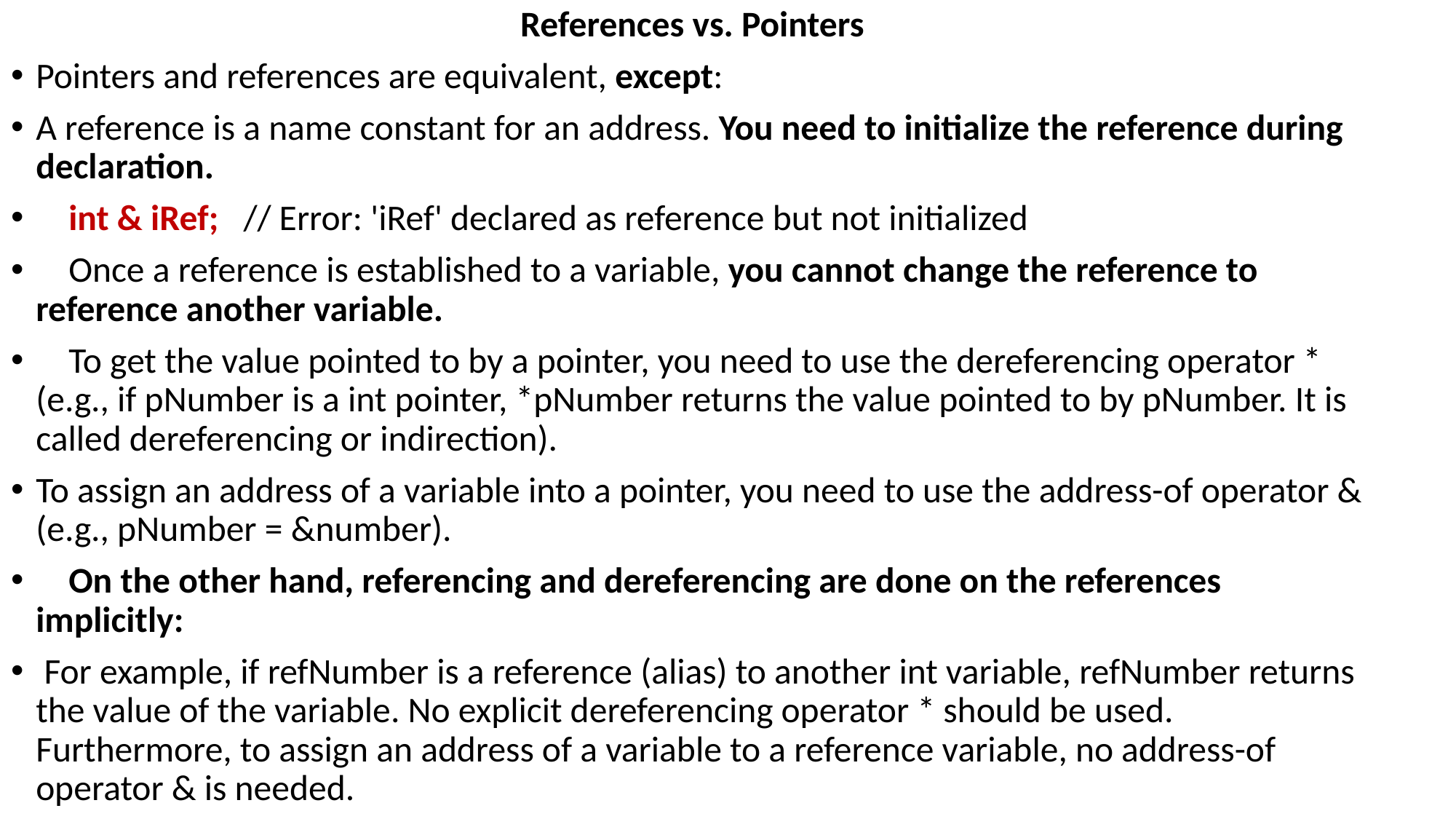

References vs. Pointers
Pointers and references are equivalent, except:
A reference is a name constant for an address. You need to initialize the reference during declaration.
    int & iRef;   // Error: 'iRef' declared as reference but not initialized
    Once a reference is established to a variable, you cannot change the reference to reference another variable.
    To get the value pointed to by a pointer, you need to use the dereferencing operator * (e.g., if pNumber is a int pointer, *pNumber returns the value pointed to by pNumber. It is called dereferencing or indirection).
To assign an address of a variable into a pointer, you need to use the address-of operator & (e.g., pNumber = &number).
    On the other hand, referencing and dereferencing are done on the references implicitly:
 For example, if refNumber is a reference (alias) to another int variable, refNumber returns the value of the variable. No explicit dereferencing operator * should be used. Furthermore, to assign an address of a variable to a reference variable, no address-of operator & is needed.